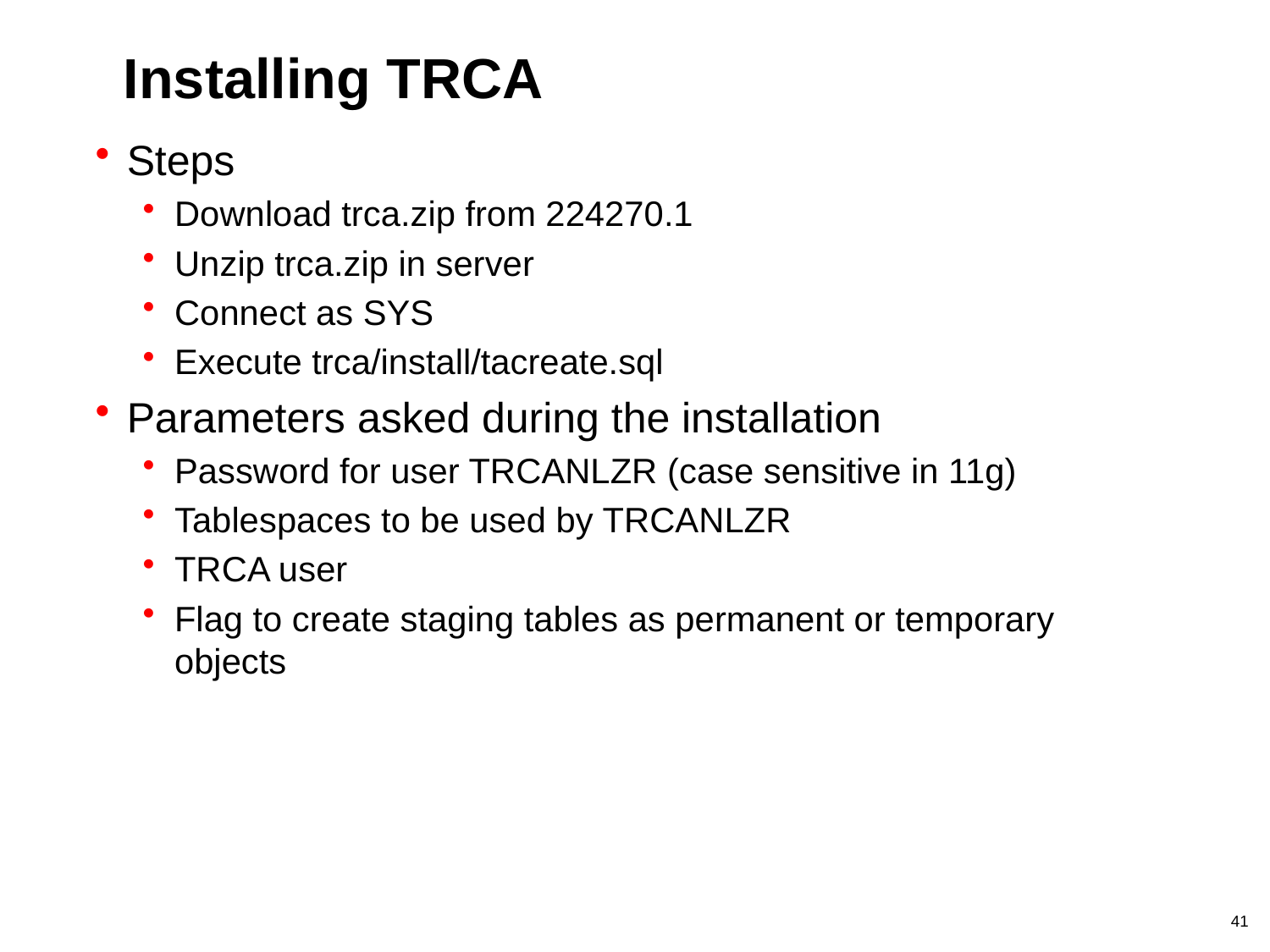

# Installing TRCA
Steps
Download trca.zip from 224270.1
Unzip trca.zip in server
Connect as SYS
Execute trca/install/tacreate.sql
Parameters asked during the installation
Password for user TRCANLZR (case sensitive in 11g)
Tablespaces to be used by TRCANLZR
TRCA user
Flag to create staging tables as permanent or temporary objects

41